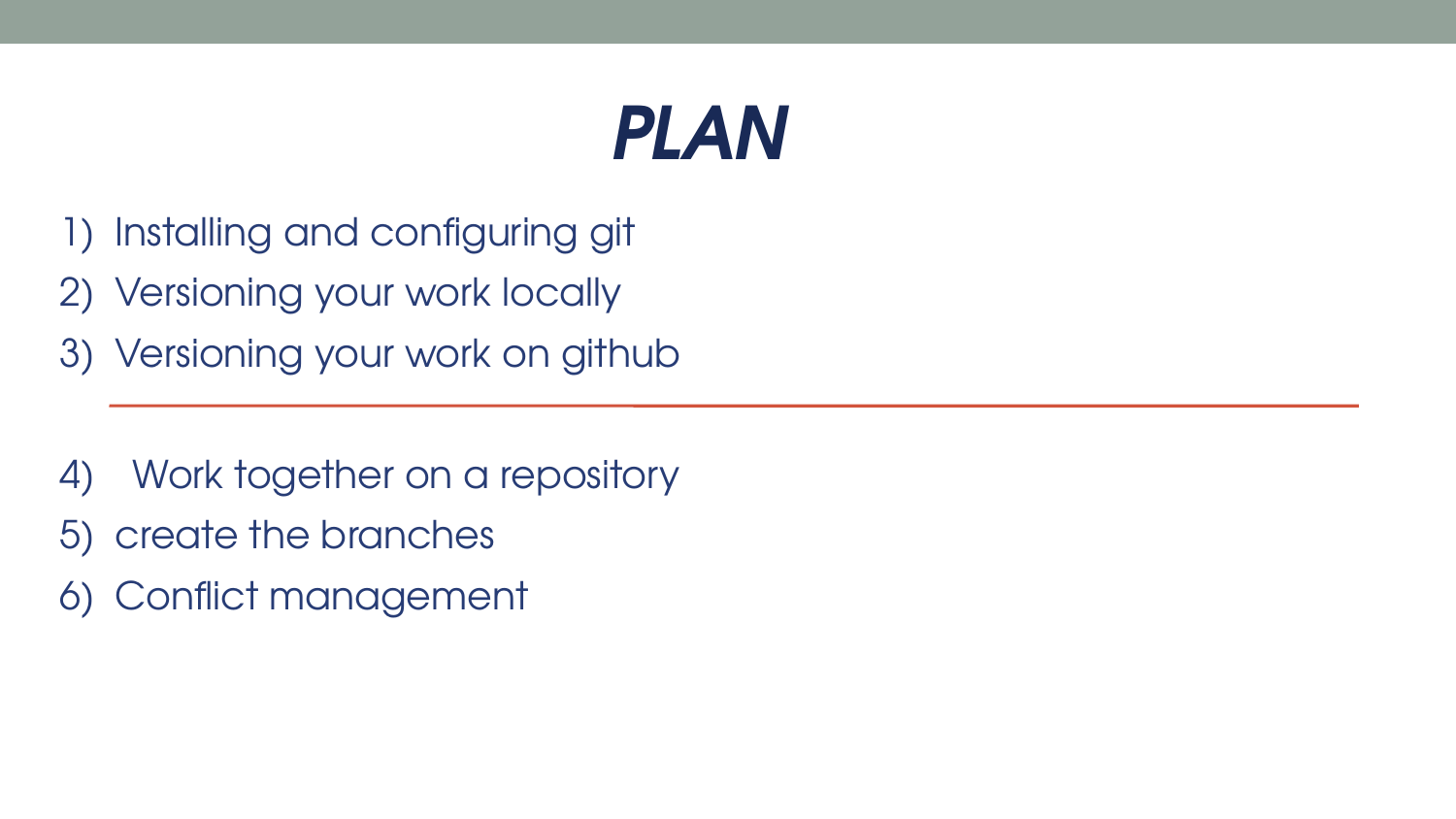

Plan

Installing and configuring git
Versioning your work locally
Versioning your work on github

Work together on a repository
create the branches
Conflict management